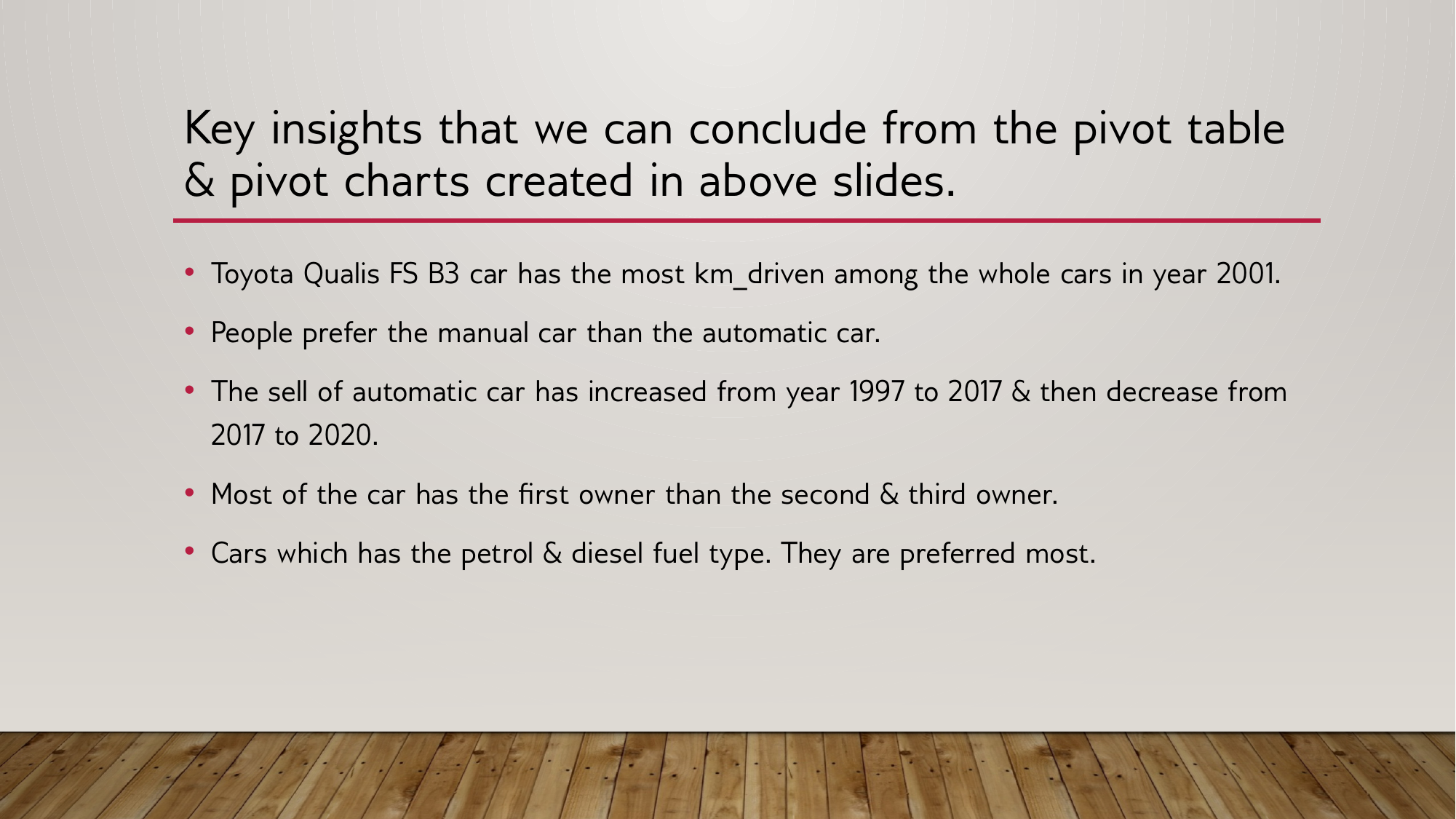

# Key insights that we can conclude from the pivot table & pivot charts created in above slides.
Toyota Qualis FS B3 car has the most km_driven among the whole cars in year 2001.
People prefer the manual car than the automatic car.
The sell of automatic car has increased from year 1997 to 2017 & then decrease from 2017 to 2020.
Most of the car has the first owner than the second & third owner.
Cars which has the petrol & diesel fuel type. They are preferred most.